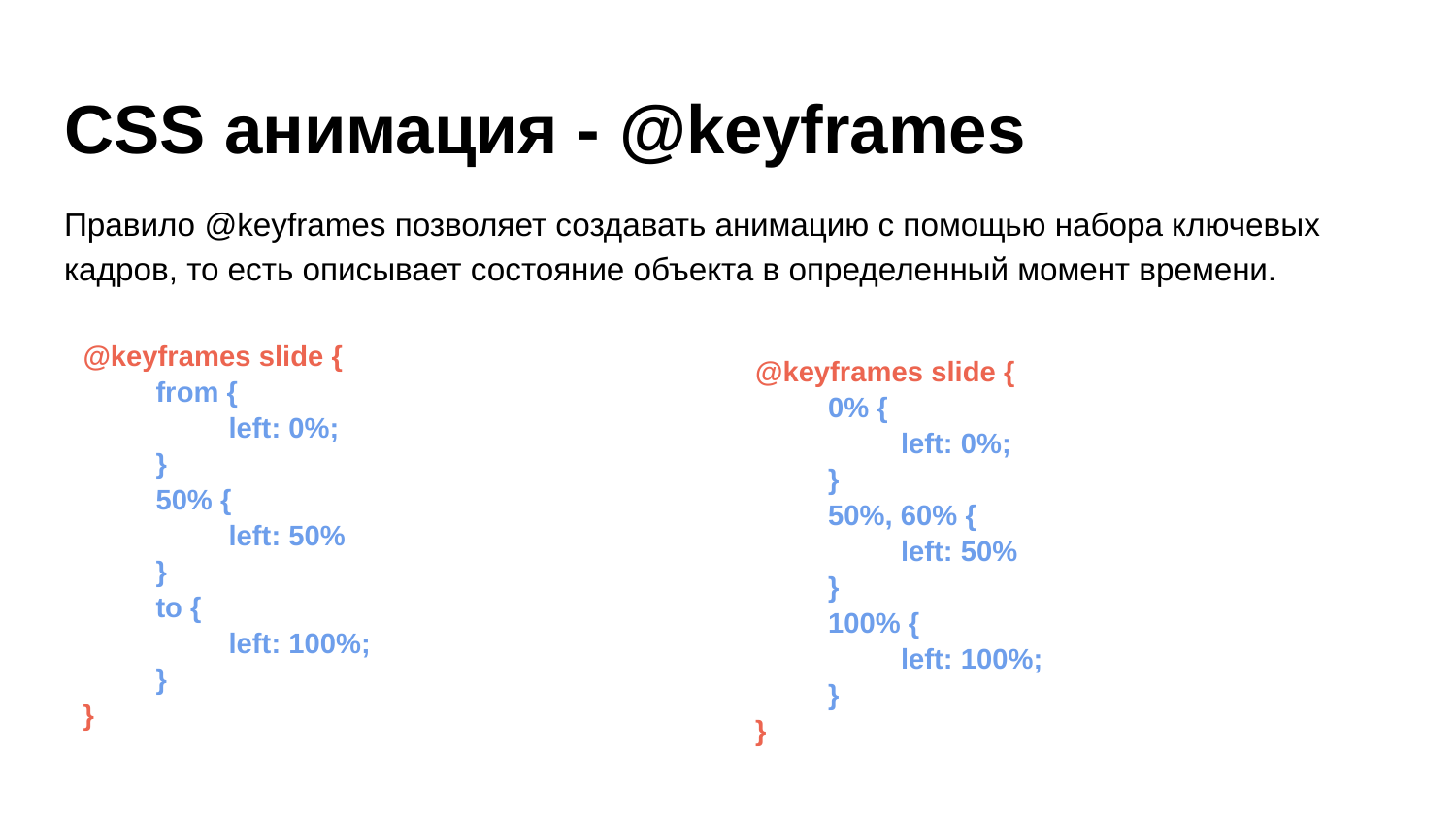

# CSS анимация - @keyframes
Правило @keyframes позволяет создавать анимацию с помощью набора ключевых кадров, то есть описывает состояние объекта в определенный момент времени.
@keyframes slide {
from {
left: 0%;
}
50% {
	left: 50%
}
to {
	left: 100%;
}
}
@keyframes slide {
0% {
left: 0%;
}
50%, 60% {
	left: 50%
}
100% {
	left: 100%;
}
}